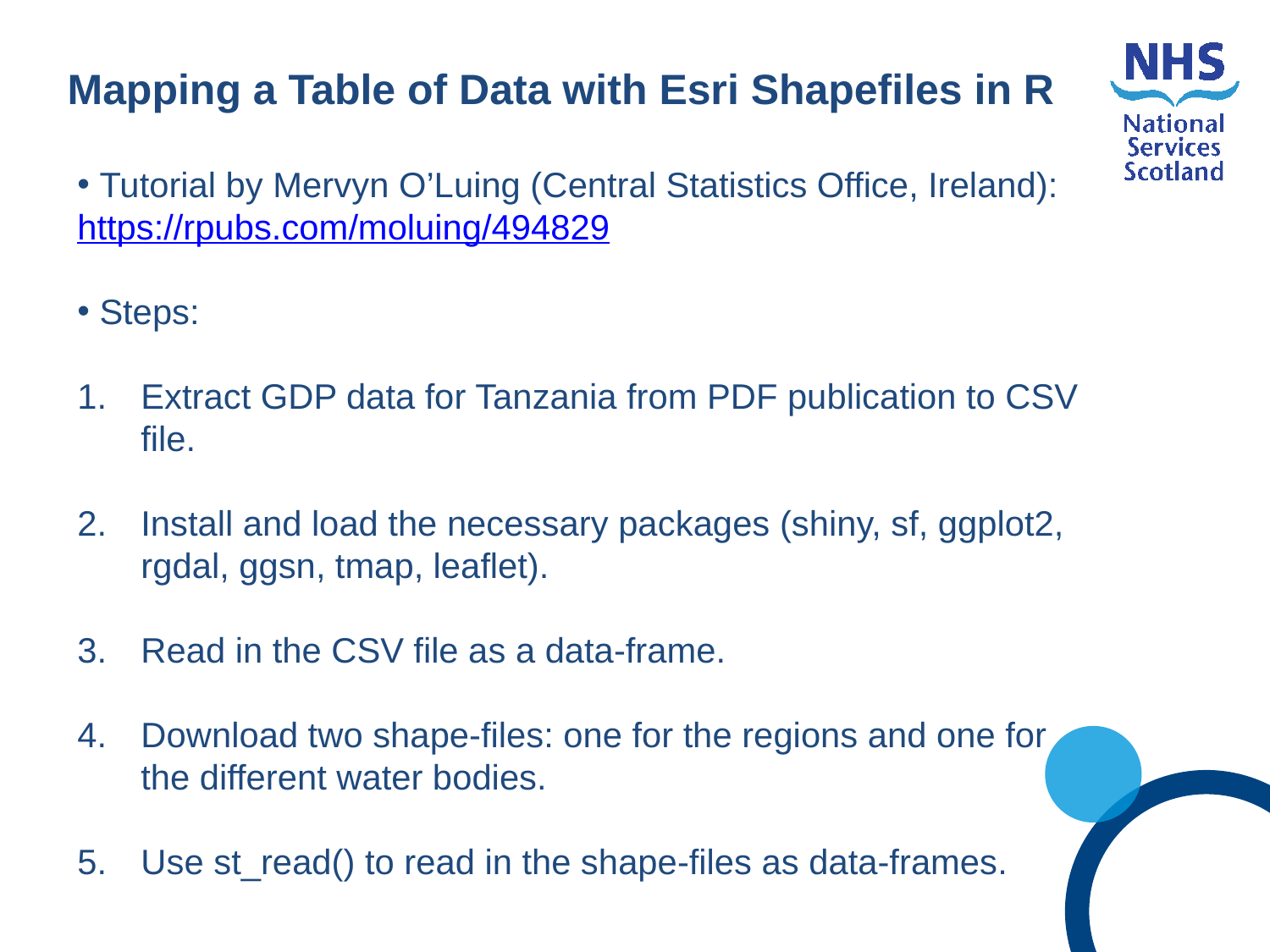

Mapping a Table of Data with Esri Shapefiles in R

 Tutorial by Mervyn O’Luing (Central Statistics Office, Ireland): https://rpubs.com/moluing/494829

 Steps:

Extract GDP data for Tanzania from PDF publication to CSV file.

Install and load the necessary packages (shiny, sf, ggplot2, rgdal, ggsn, tmap, leaflet).

Read in the CSV file as a data-frame.

Download two shape-files: one for the regions and one for the different water bodies.

Use st_read() to read in the shape-files as data-frames.